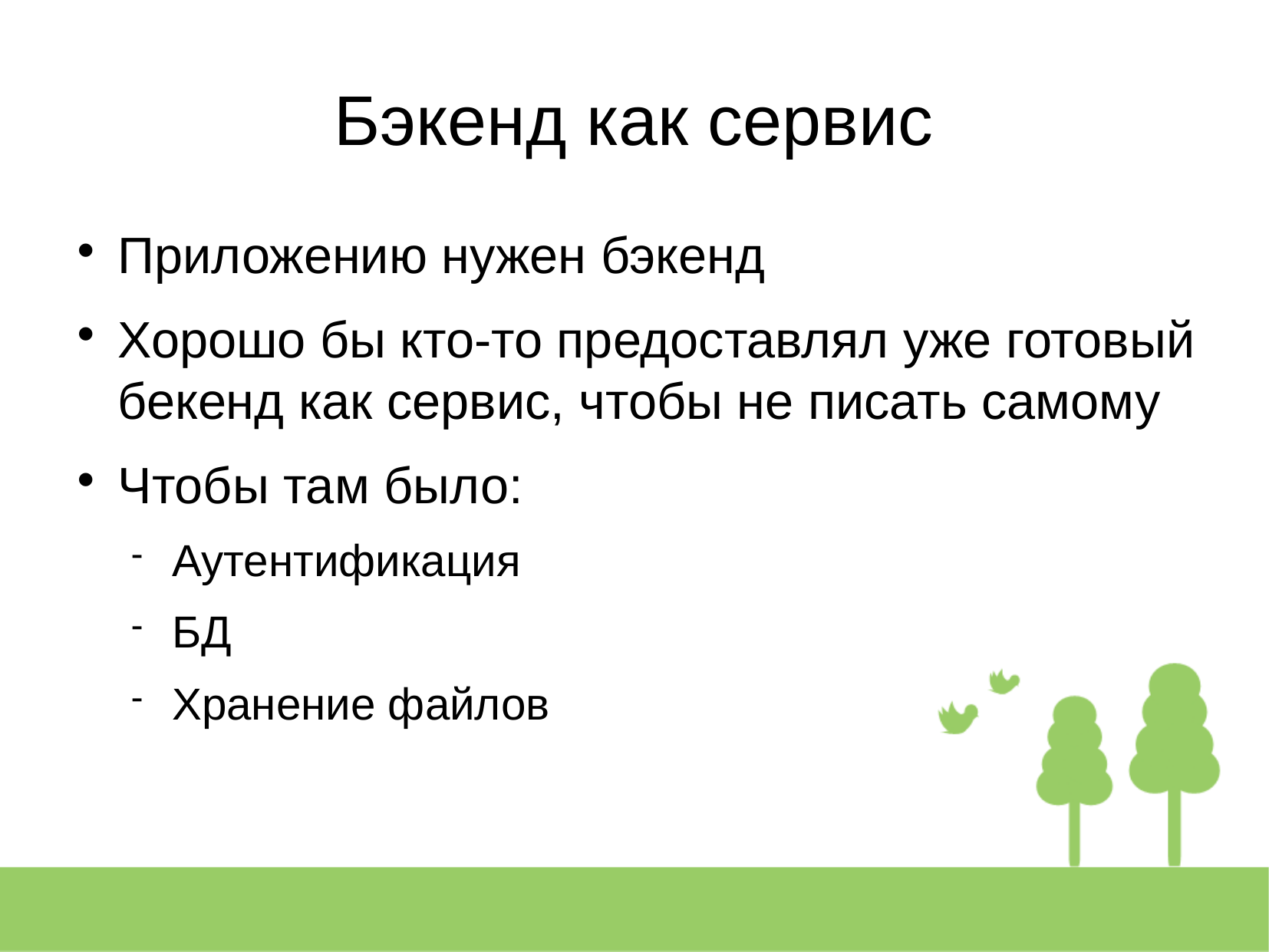

Бэкенд как сервис
Приложению нужен бэкенд
Хорошо бы кто-то предоставлял уже готовый бекенд как сервис, чтобы не писать самому
Чтобы там было:
Аутентификация
БД
Хранение файлов